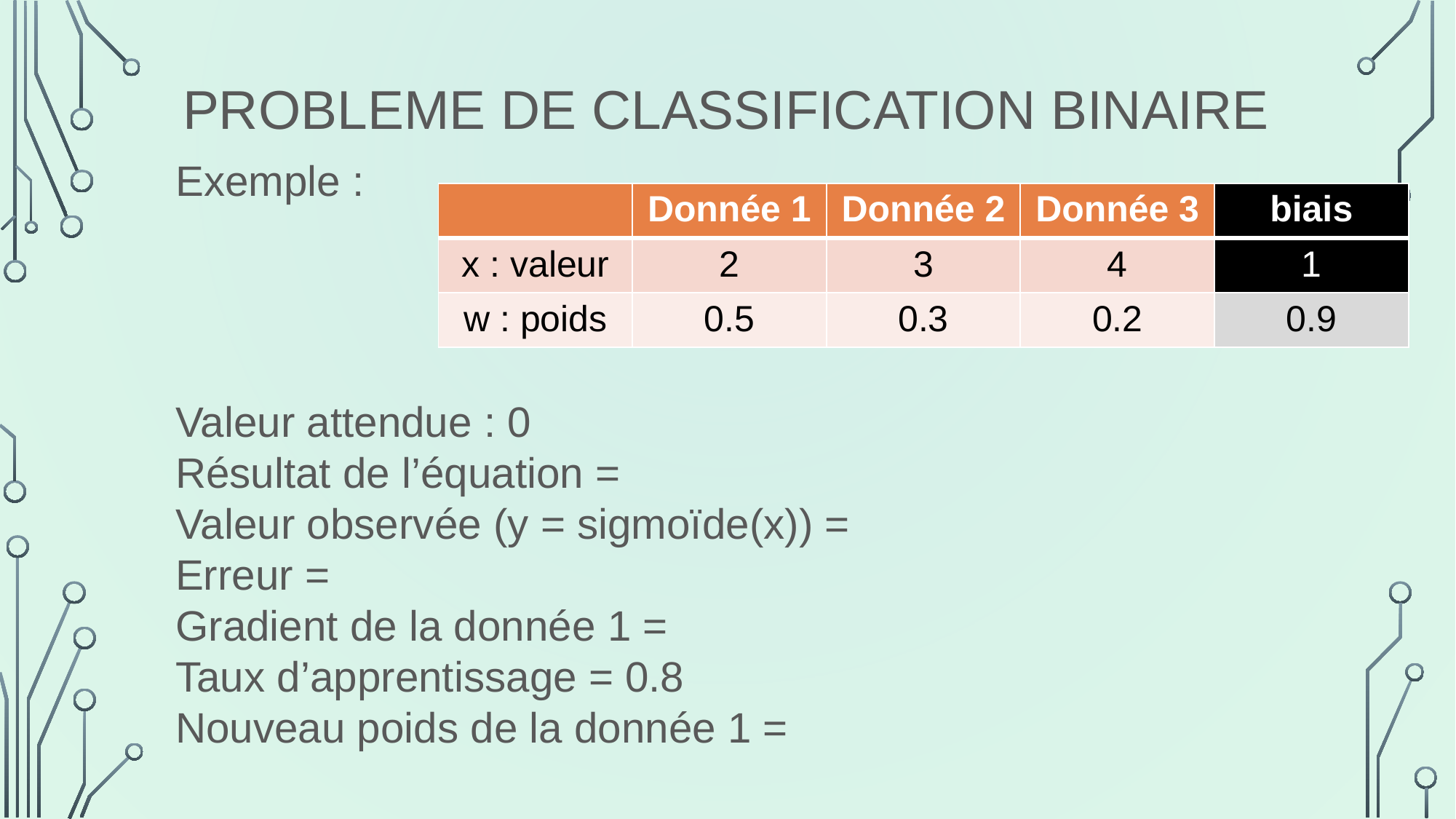

PROBLEME DE CLASSIFICATION BINAIRE
Exemple :
|  | Donnée 1 | Donnée 2 | Donnée 3 | biais |
| --- | --- | --- | --- | --- |
| x : valeur | 2 | 3 | 4 | 1 |
| w : poids | 0.5 | 0.3 | 0.2 | 0.9 |
Valeur attendue : 0
Résultat de l’équation =
Valeur observée (y = sigmoïde(x)) =
Erreur =
Gradient de la donnée 1 =
Taux d’apprentissage = 0.8
Nouveau poids de la donnée 1 =